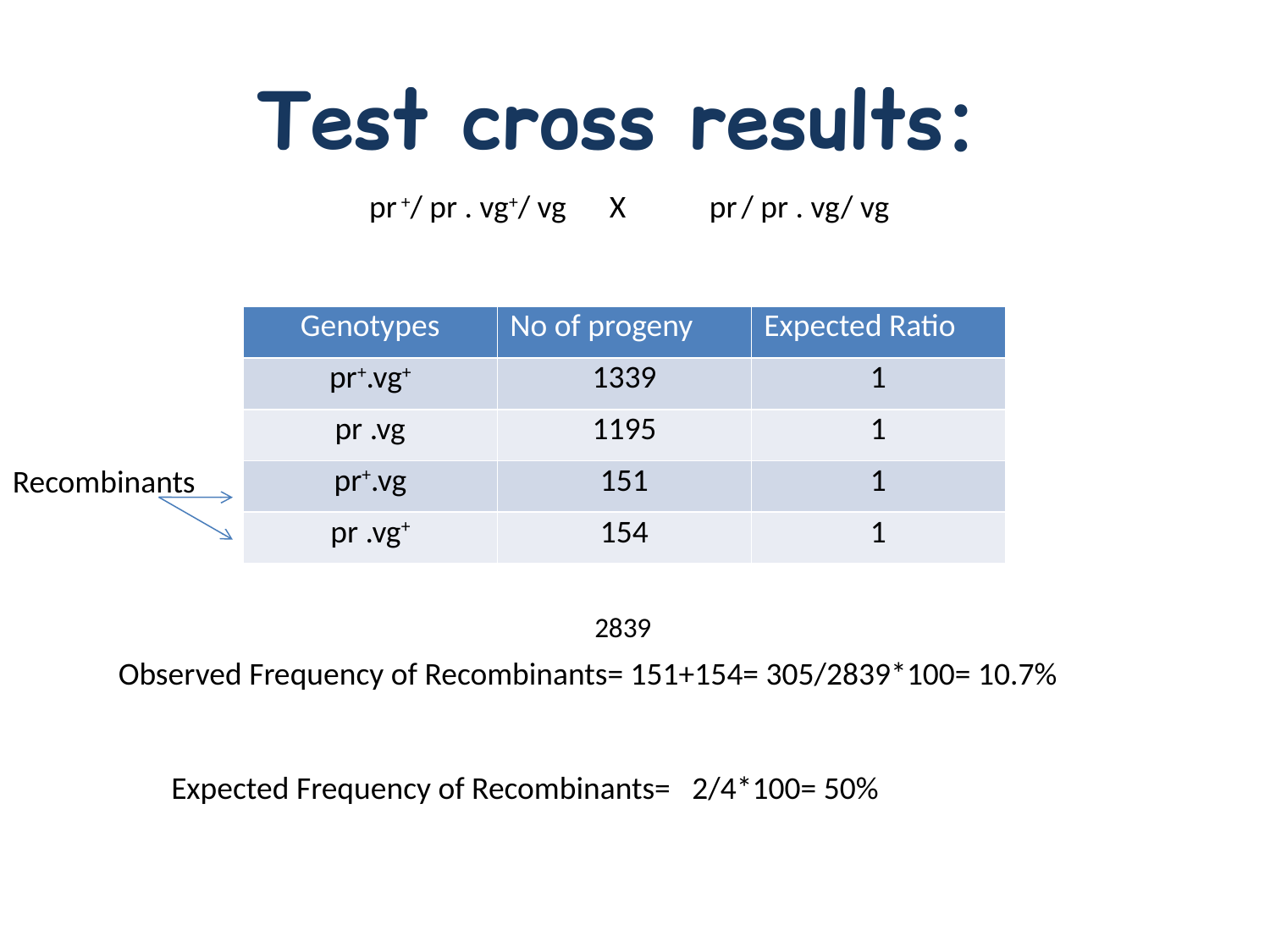

# Test cross results:
pr +/ pr . vg+/ vg      X
pr / pr . vg/ vg
| Genotypes | No of progeny | Expected Ratio |
| --- | --- | --- |
| pr+.vg+ | 1339 | 1 |
| pr .vg | 1195 | 1 |
| pr+.vg | 151 | 1 |
| pr .vg+ | 154 | 1 |
Recombinants
2839
Observed Frequency of Recombinants= 151+154= 305/2839*100= 10.7%
Expected Frequency of Recombinants=   2/4*100= 50%